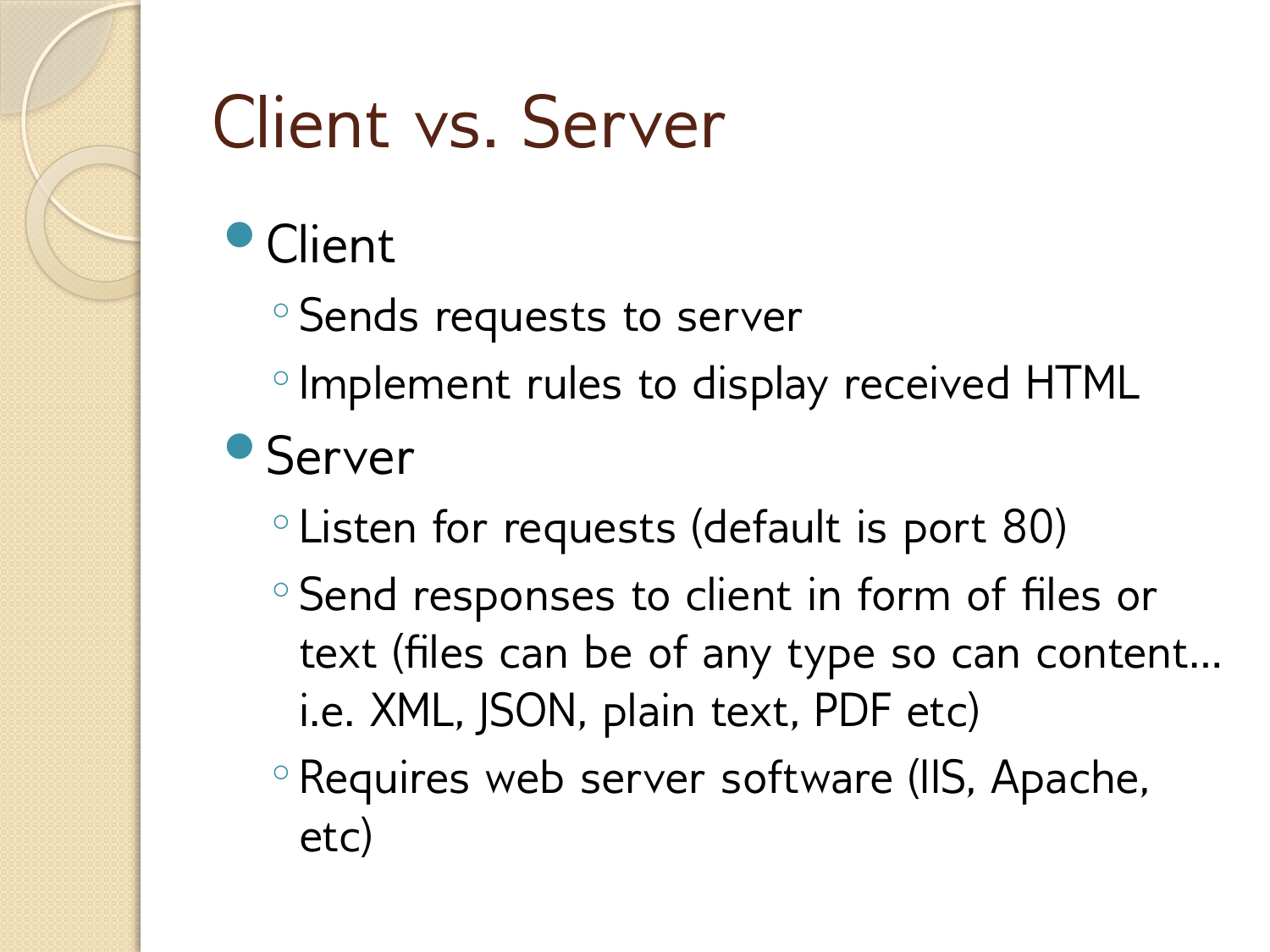

# Client vs. Server
Client
Sends requests to server
Implement rules to display received HTML
Server
Listen for requests (default is port 80)
Send responses to client in form of files or text (files can be of any type so can content…i.e. XML, JSON, plain text, PDF etc)
Requires web server software (IIS, Apache, etc)